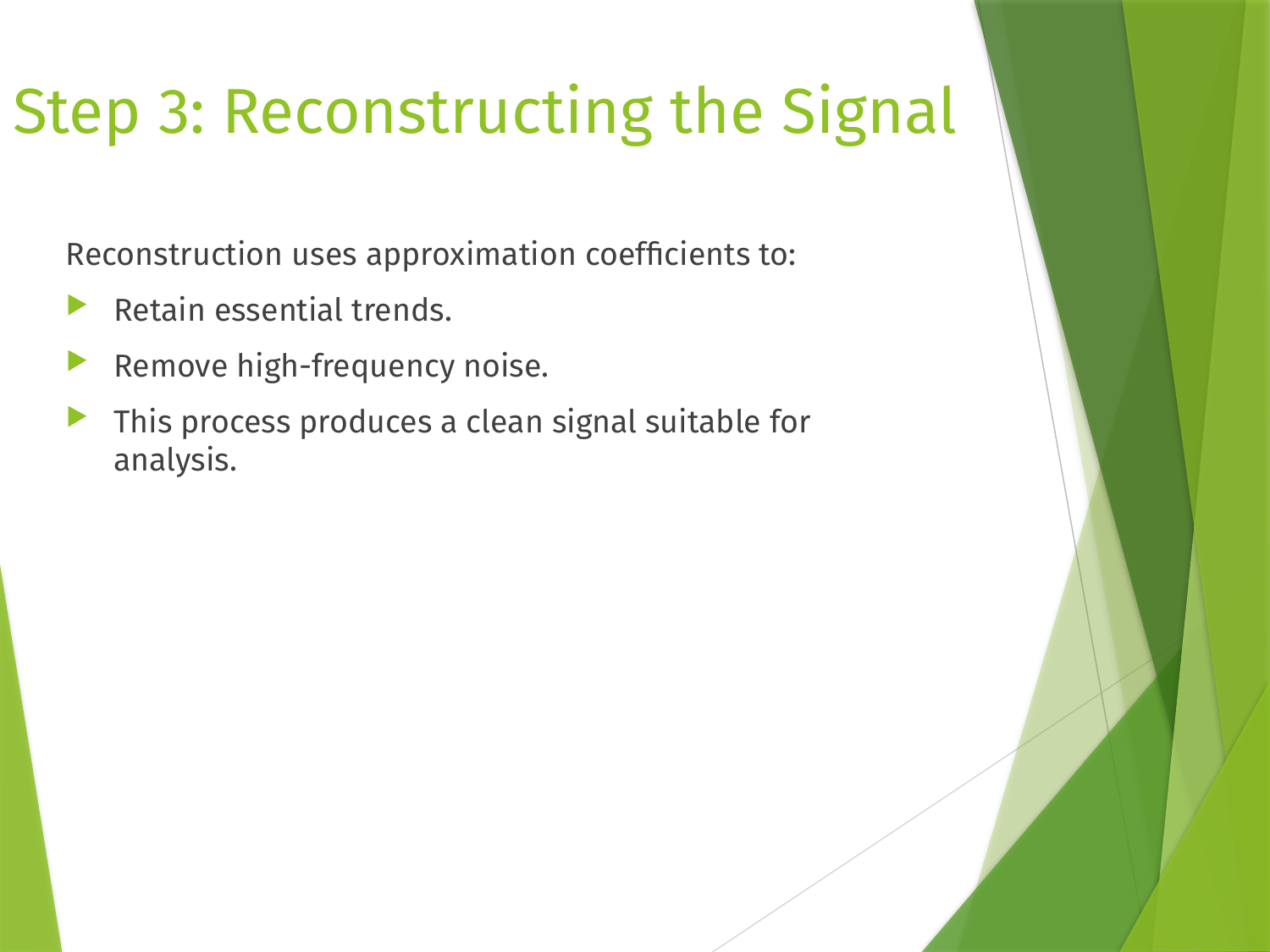

# Step 3: Reconstructing the Signal
Reconstruction uses approximation coefficients to:
Retain essential trends.
Remove high-frequency noise.
This process produces a clean signal suitable for analysis.